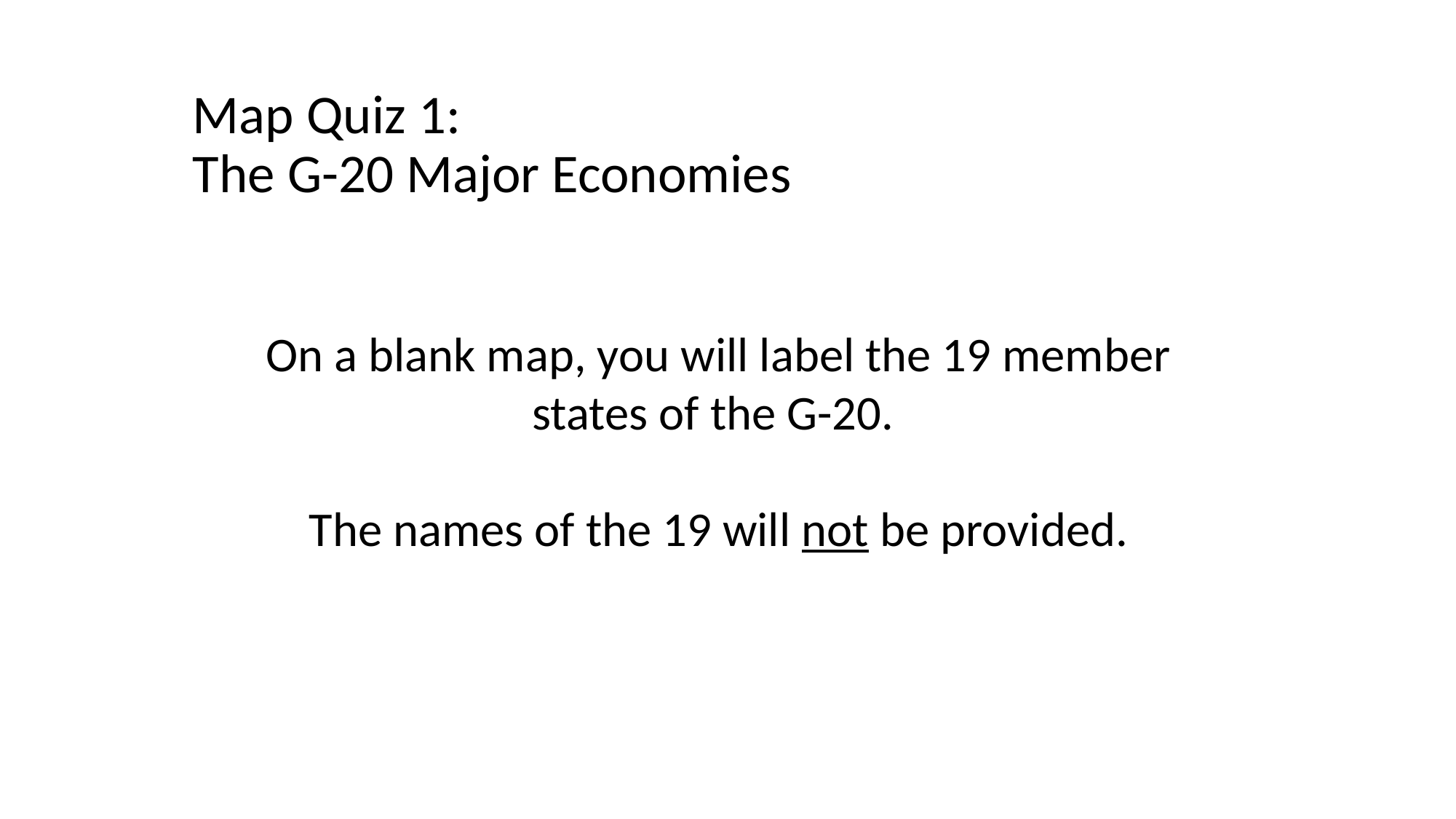

# Map Quiz 1: The G-20 Major Economies
On a blank map, you will label the 19 member states of the G-20.

The names of the 19 will not be provided.